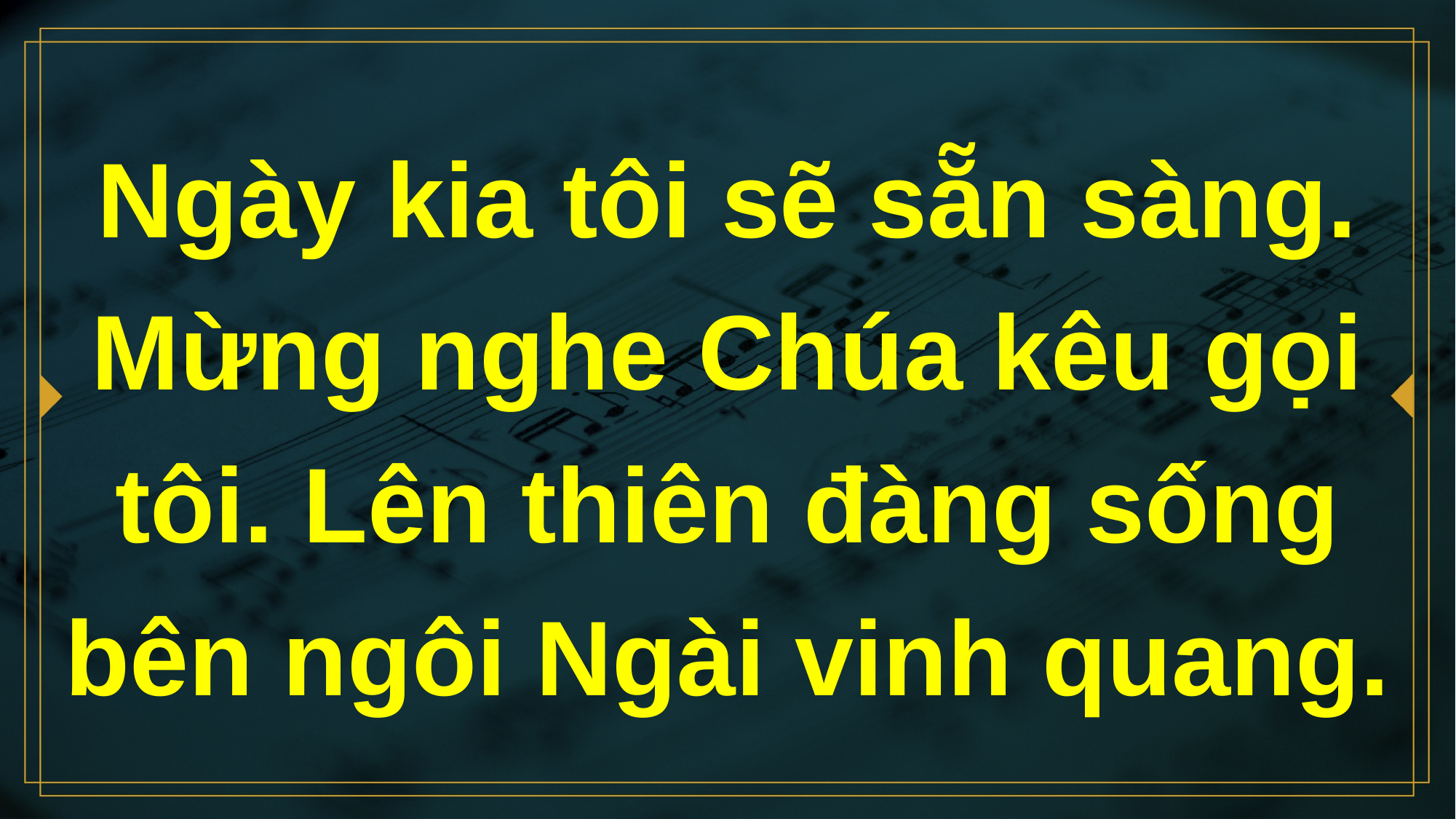

# Ngày kia tôi sẽ sẵn sàng. Mừng nghe Chúa kêu gọi tôi. Lên thiên đàng sống bên ngôi Ngài vinh quang.